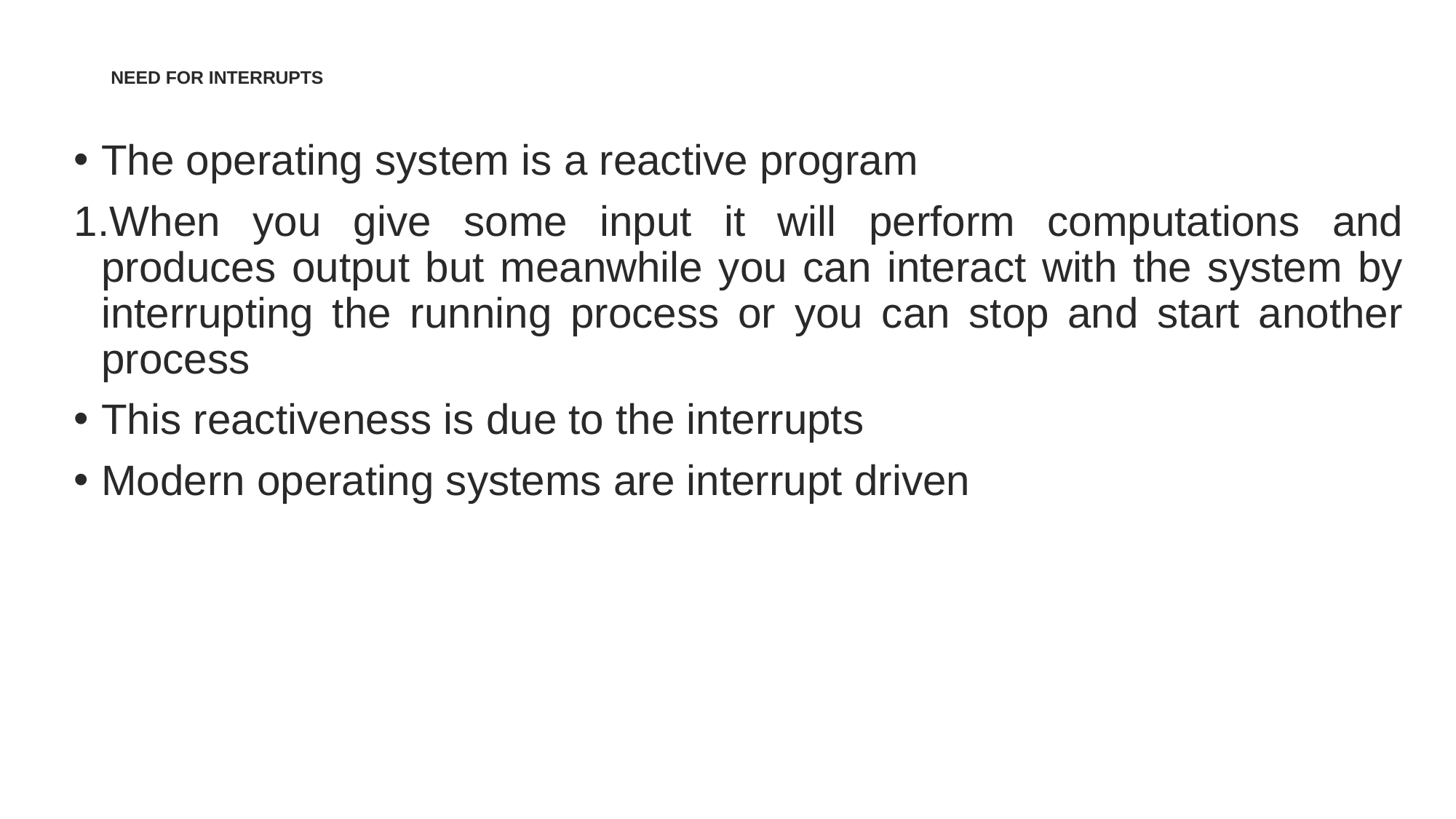

# NEED FOR INTERRUPTS
The operating system is a reactive program
When you give some input it will perform computations and produces output but meanwhile you can interact with the system by interrupting the running process or you can stop and start another process
This reactiveness is due to the interrupts
Modern operating systems are interrupt driven